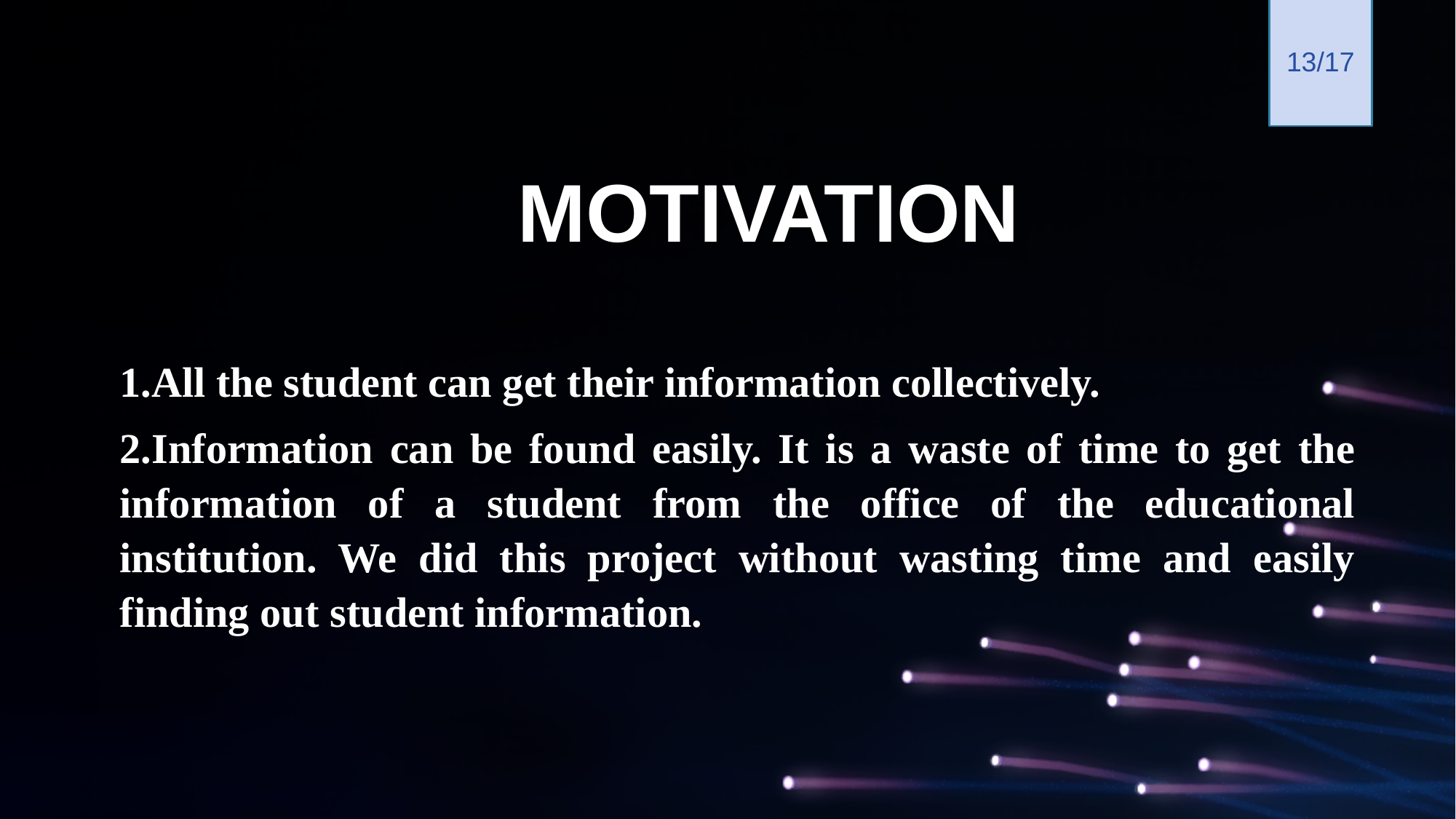

13/17
     MOTIVATION
1.All the student can get their information collectively.
2.Information can be found easily. It is a waste of time to get the information of a student from the office of the educational institution. We did this project without wasting time and easily finding out student information.